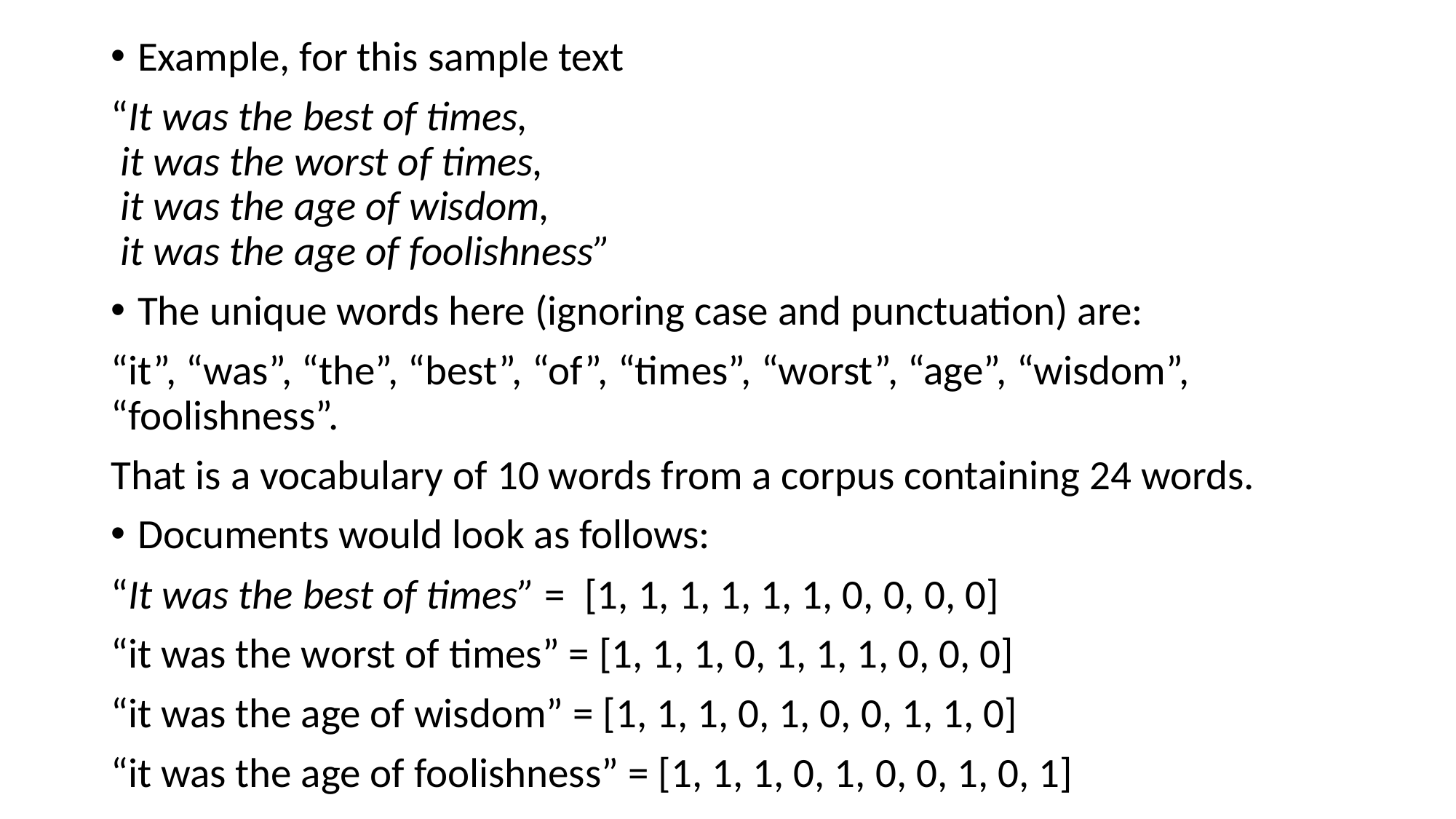

Example, for this sample text
“It was the best of times,
 it was the worst of times,
 it was the age of wisdom,
 it was the age of foolishness”
The unique words here (ignoring case and punctuation) are:
“it”, “was”, “the”, “best”, “of”, “times”, “worst”, “age”, “wisdom”, “foolishness”.
That is a vocabulary of 10 words from a corpus containing 24 words.
Documents would look as follows:
“It was the best of times” =  [1, 1, 1, 1, 1, 1, 0, 0, 0, 0]
“it was the worst of times” = [1, 1, 1, 0, 1, 1, 1, 0, 0, 0]
“it was the age of wisdom” = [1, 1, 1, 0, 1, 0, 0, 1, 1, 0]
“it was the age of foolishness” = [1, 1, 1, 0, 1, 0, 0, 1, 0, 1]